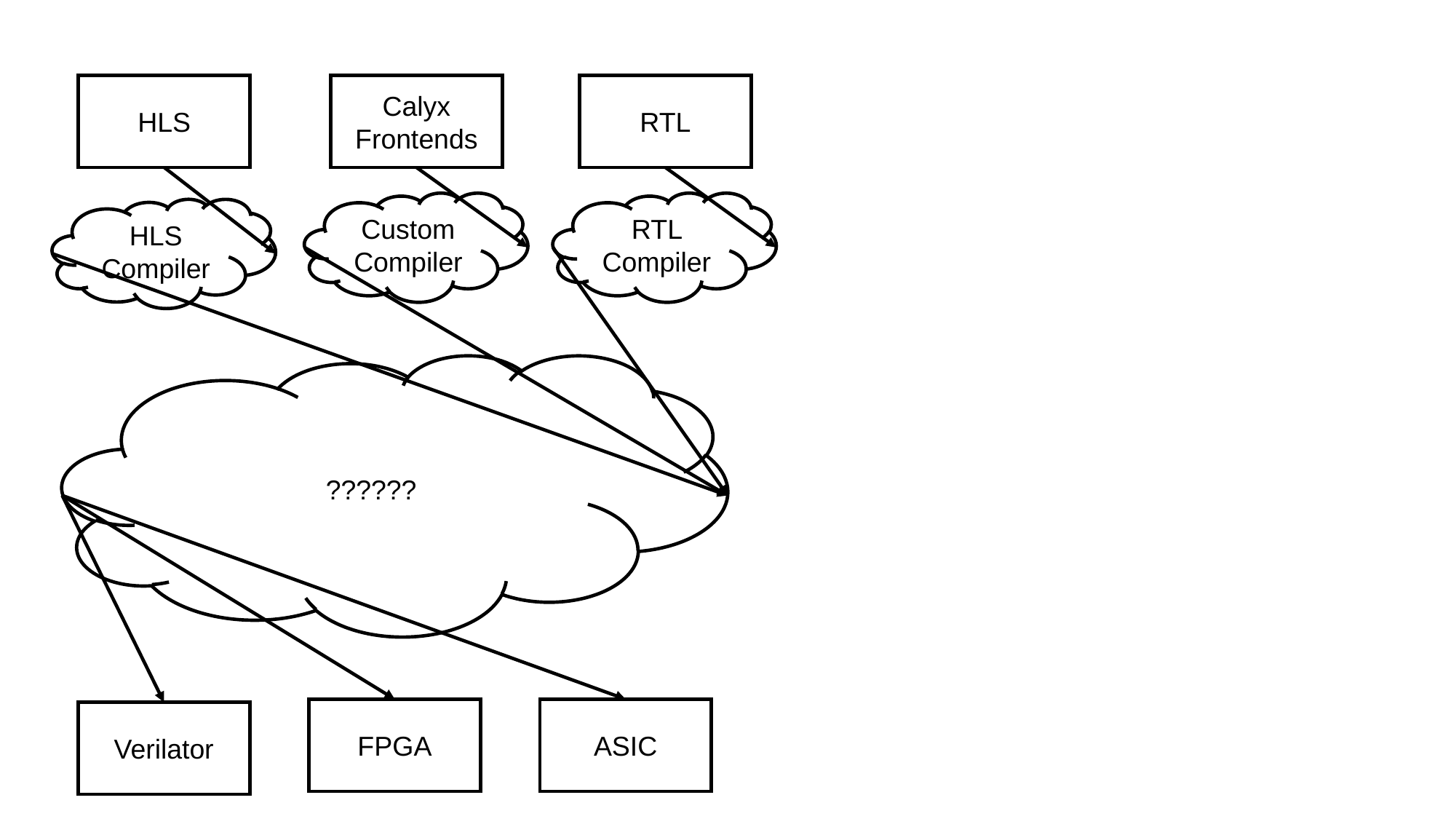

HLS
Calyx Frontends
RTL
Custom Compiler
RTL Compiler
HLS Compiler
??????
ASIC
FPGA
Verilator